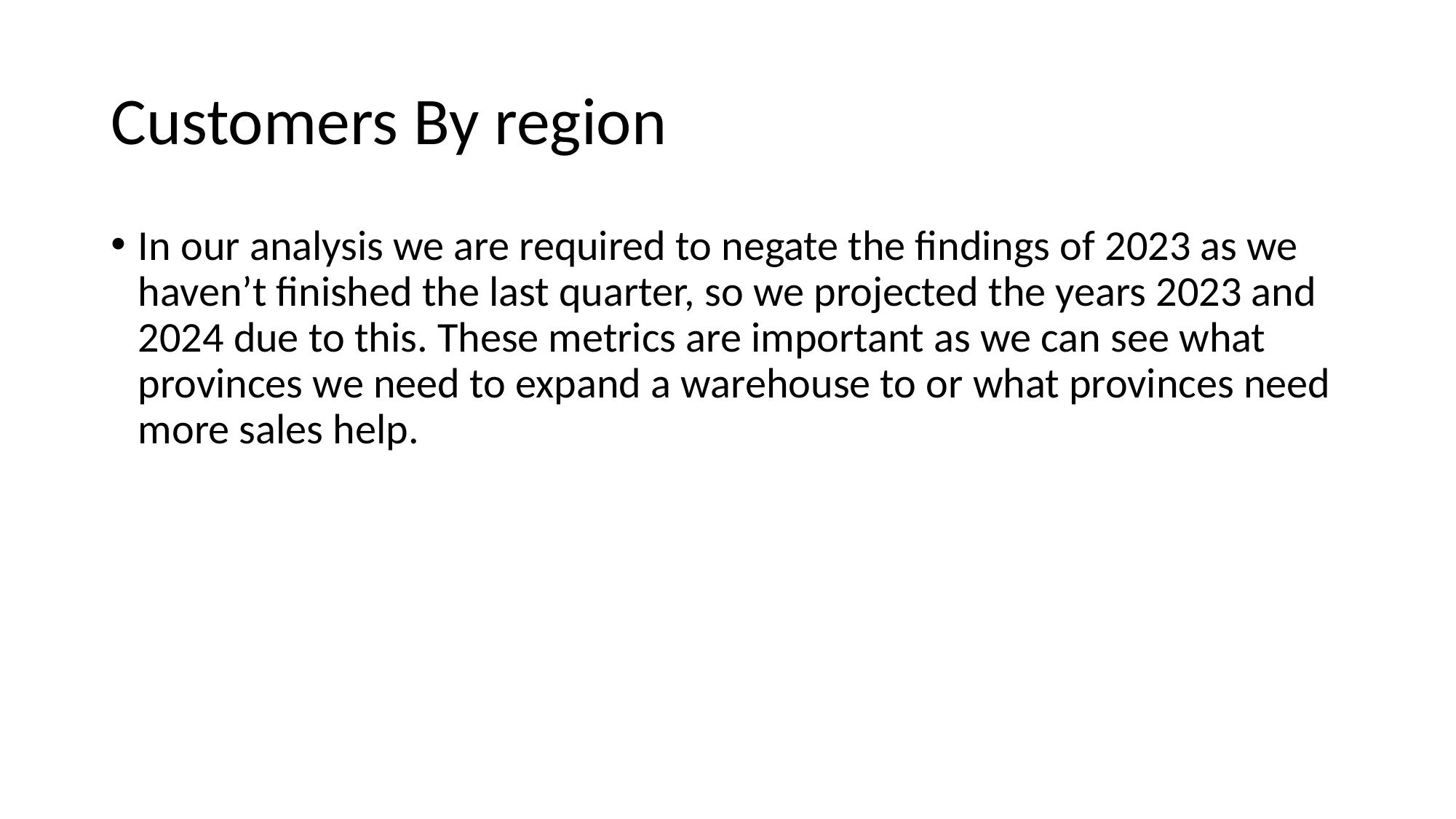

# Customers By region
In our analysis we are required to negate the findings of 2023 as we haven’t finished the last quarter, so we projected the years 2023 and 2024 due to this. These metrics are important as we can see what provinces we need to expand a warehouse to or what provinces need more sales help.